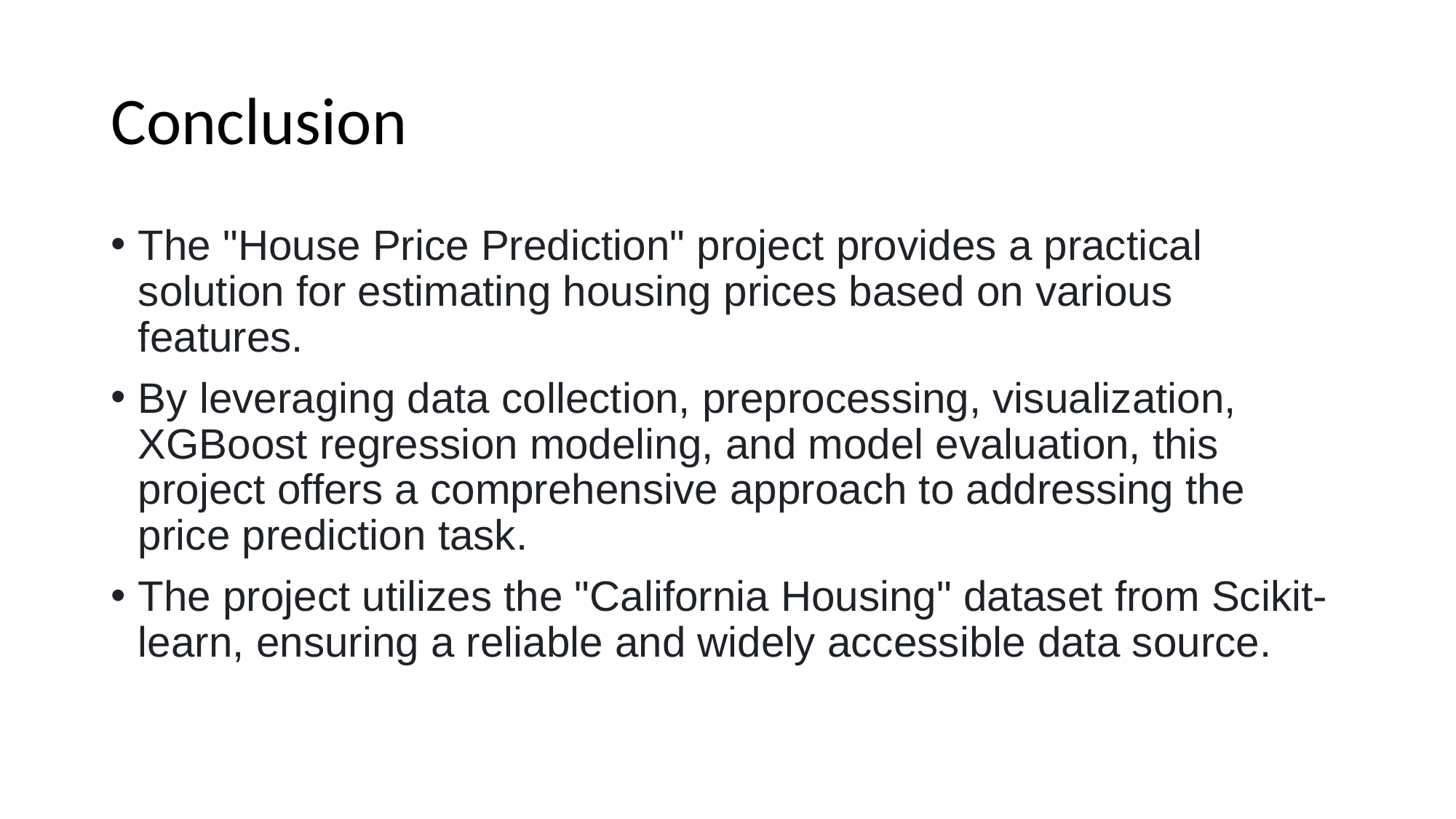

# Conclusion
The "House Price Prediction" project provides a practical solution for estimating housing prices based on various features.
By leveraging data collection, preprocessing, visualization, XGBoost regression modeling, and model evaluation, this project offers a comprehensive approach to addressing the price prediction task.
The project utilizes the "California Housing" dataset from Scikit-learn, ensuring a reliable and widely accessible data source.